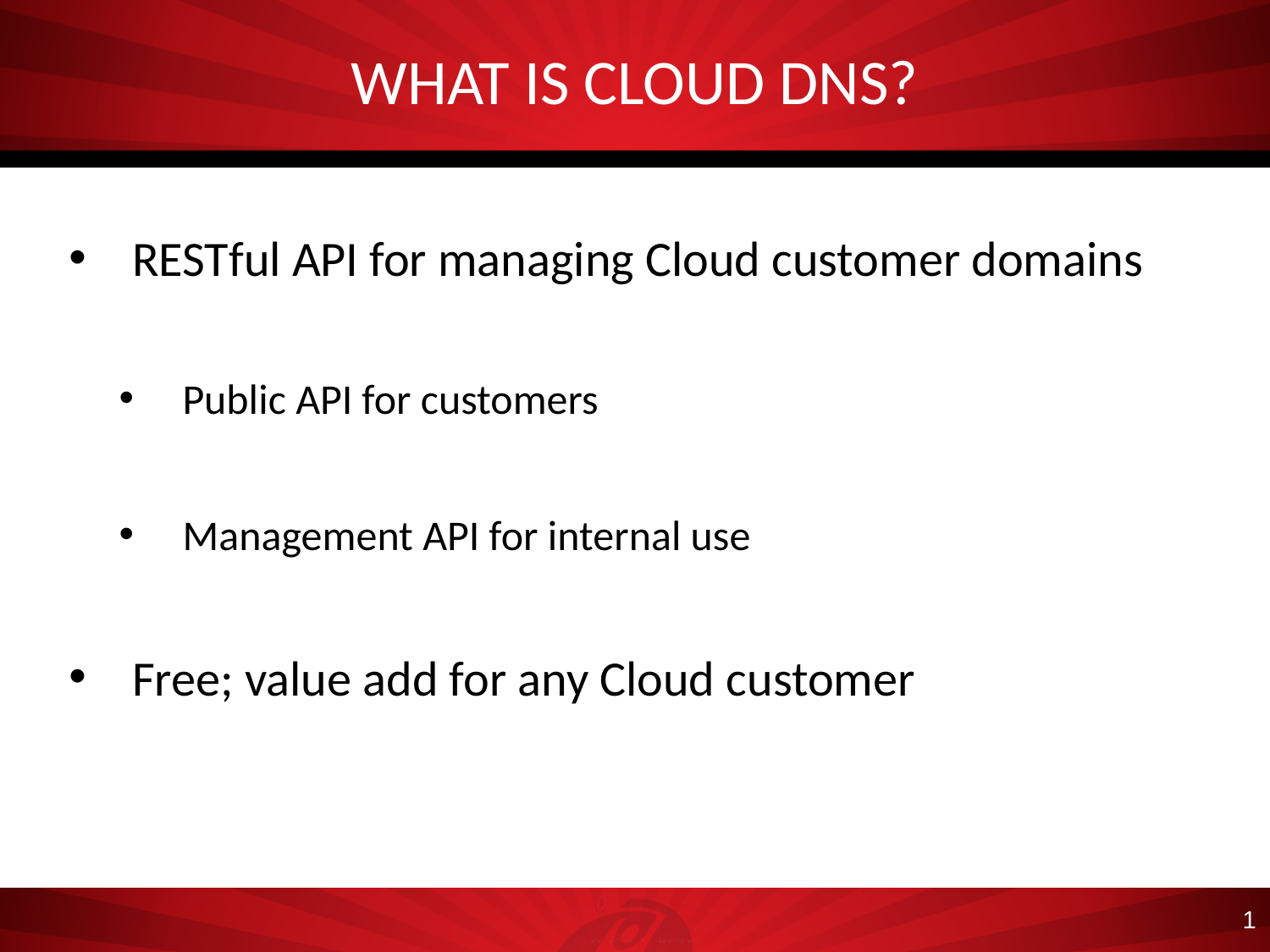

# WHAT IS CLOUD DNS?
RESTful API for managing Cloud customer domains

Public API for customers

Management API for internal use

Free; value add for any Cloud customer

1